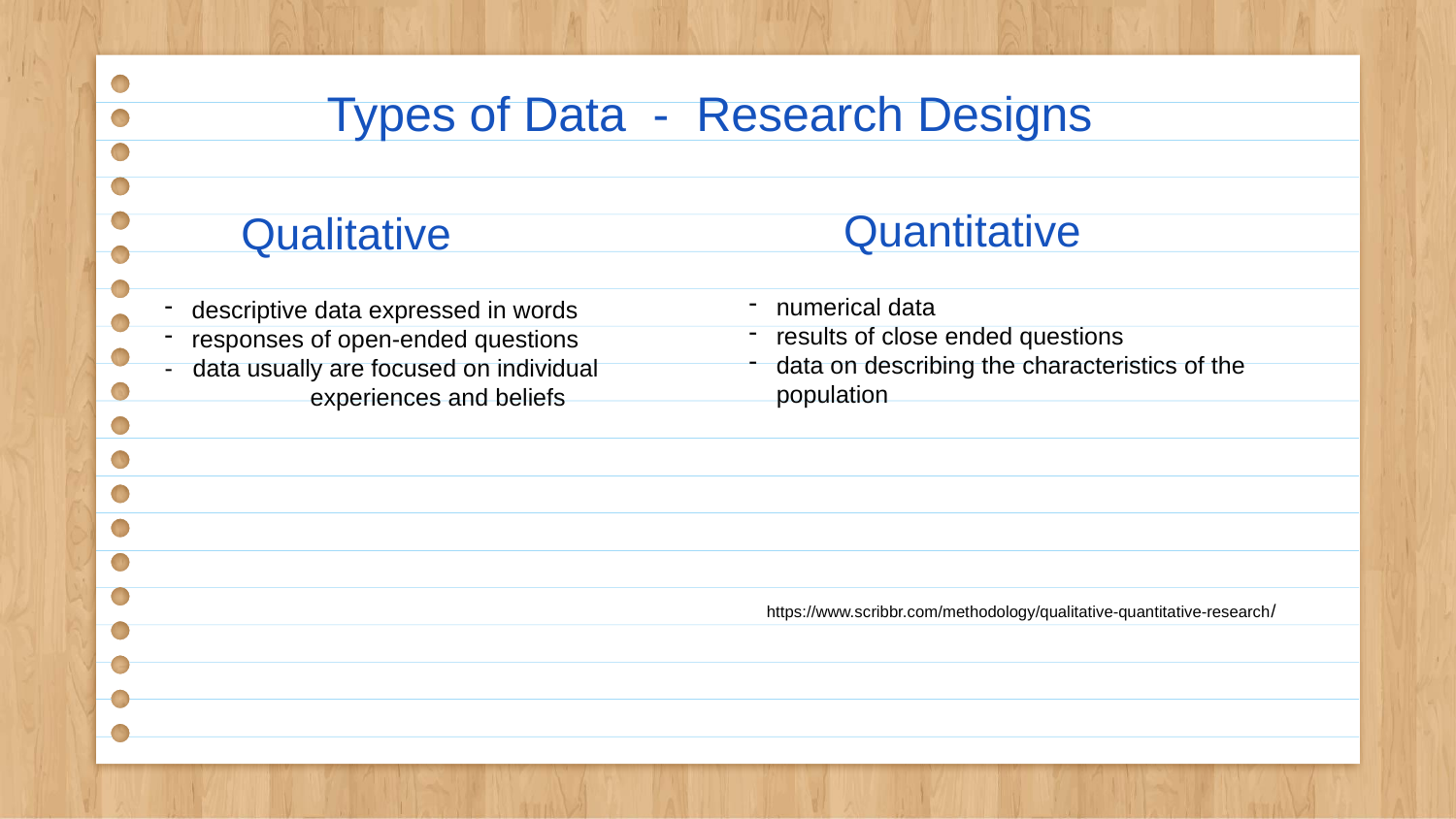

Types of Data  -  Research Designs
# Quantitative
Qualitative
numerical data
results of close ended questions
data on describing the characteristics of the population
descriptive data expressed in words
responses of open-ended questions
-   data usually are focused on individual     	experiences and beliefs

https://www.scribbr.com/methodology/qualitative-quantitative-research/